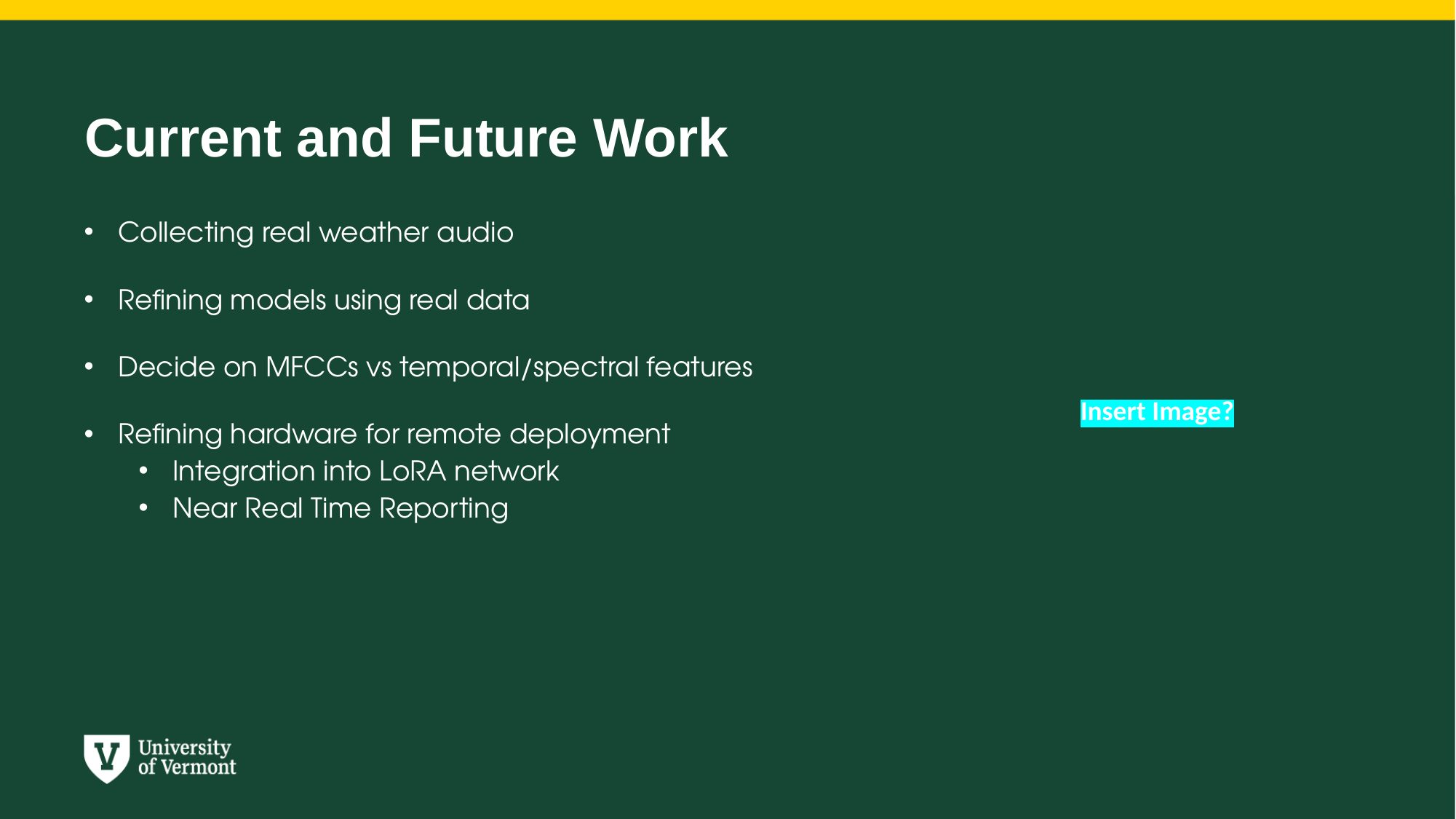

# Current and Future Work
Collecting real weather audio
Refining models using real data
Decide on MFCCs vs temporal/spectral features
Refining hardware for remote deployment
Integration into LoRA network
Near Real Time Reporting
Insert Image?